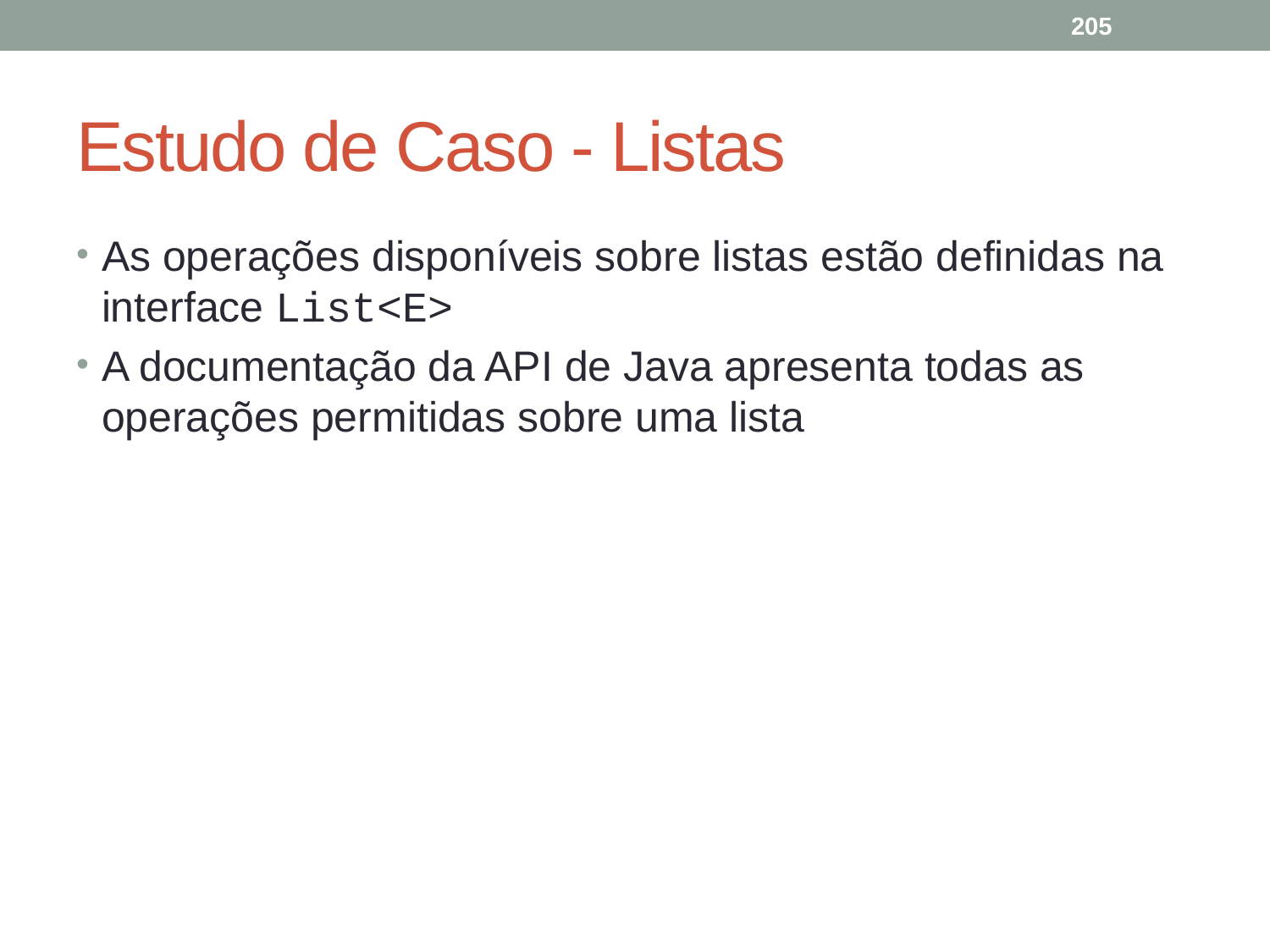

205
# Estudo de Caso - Listas
As operações disponíveis sobre listas estão definidas na interface List<E>
A documentação da API de Java apresenta todas as operações permitidas sobre uma lista